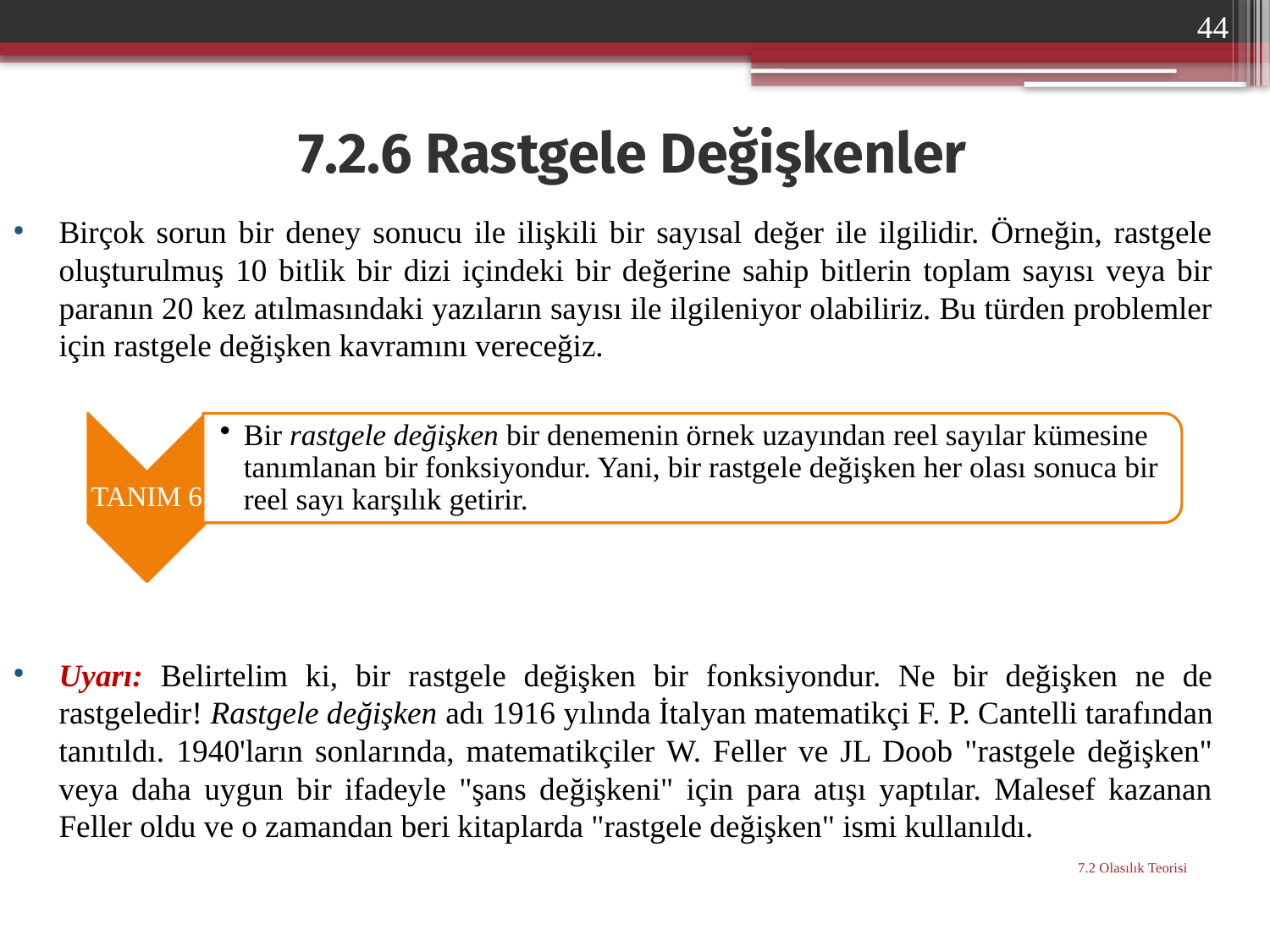

44
# 7.2.6 Rastgele Değişkenler
Birçok sorun bir deney sonucu ile ilişkili bir sayısal değer ile ilgilidir. Örneğin, rastgele oluştu­rulmuş 10 bitlik bir dizi içindeki bir değerine sahip bitlerin toplam sayısı veya bir paranın 20 kez atılmasındaki yazıların sayısı ile ilgileniyor olabiliriz. Bu türden problemler için rastgele değişken kavramını vereceğiz.

Uyarı: Belirtelim ki, bir rastgele değişken bir fonksiyondur. Ne bir değişken ne de rastgeledir! Rastgele değişken adı 1916 yılında İtalyan matematikçi F. P. Cantelli tarafından tanıtıl­dı. 1940'ların sonlarında, matematikçiler W. Feller ve JL Doob "rastgele değişken" veya daha uygun bir ifadeyle "şans değişkeni" için para atışı yaptılar. Malesef kazanan Feller oldu ve o zamandan beri kitaplarda "rastgele değişken" ismi kullanıldı.

TANIM 6
Bir rastgele değişken bir denemenin örnek uzayından reel sayılar kümesine tanımlanan bir fonksiyondur. Yani, bir rastgele değişken her olası sonuca bir reel sayı karşılık getirir.
7.2 Olasılık Teorisi